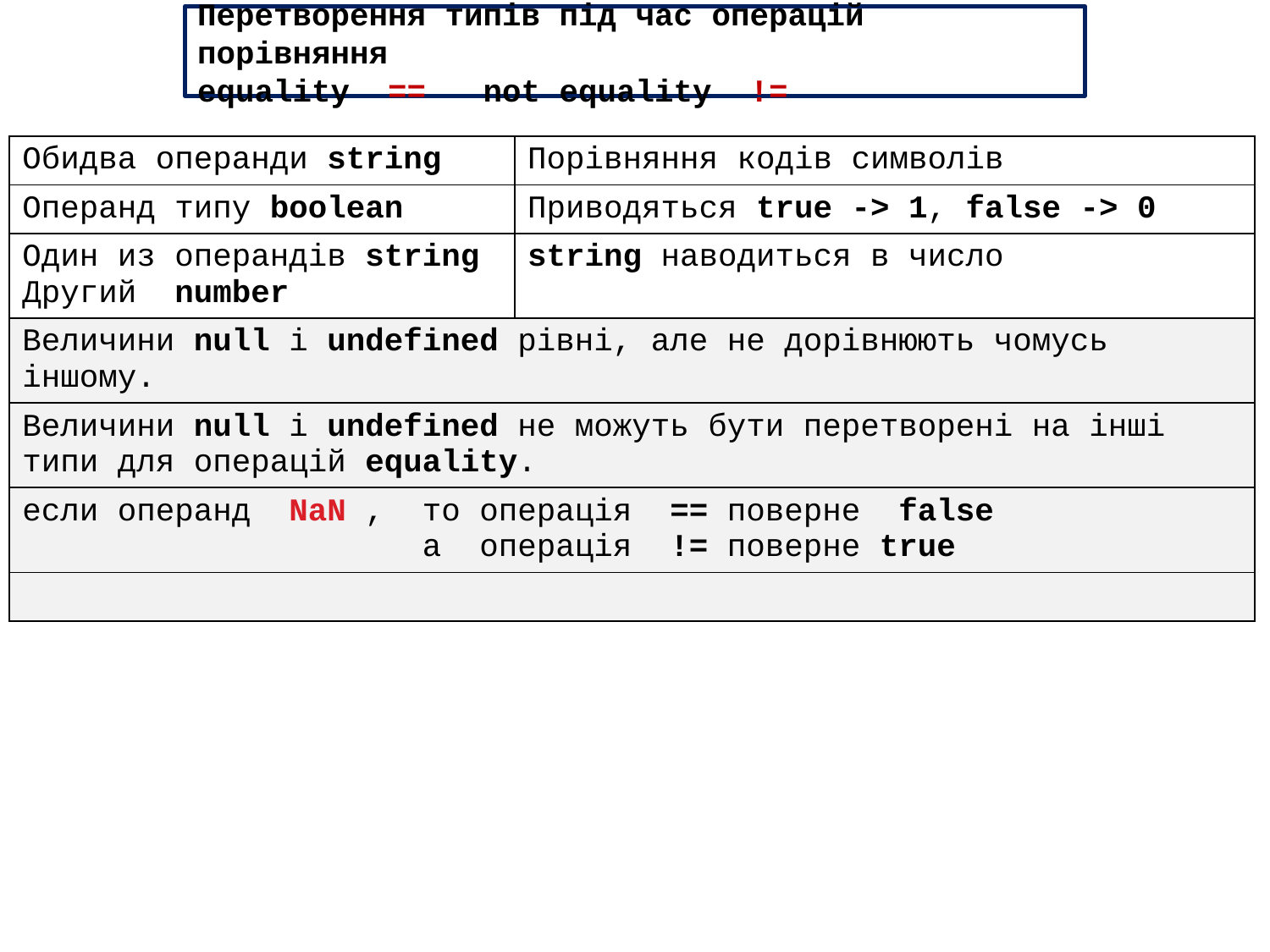

Перетворення типів під час операцій порівняння
equality  ==   not equality  !=
| Обидва операнди string | Порівняння кодів символів |
| --- | --- |
| Операнд типу boolean | Приводяться true -> 1, false -> 0 |
| Один из операндів string Другий number | string наводиться в число |
| Величини null і undefined рівні, але не дорівнюють чомусь іншому. |  |
| Величини null і undefined не можуть бути перетворені на інші типи для операцій equality. |  |
| если операнд NaN , то операція == поверне false а операція != поверне true |  |
|  |  |